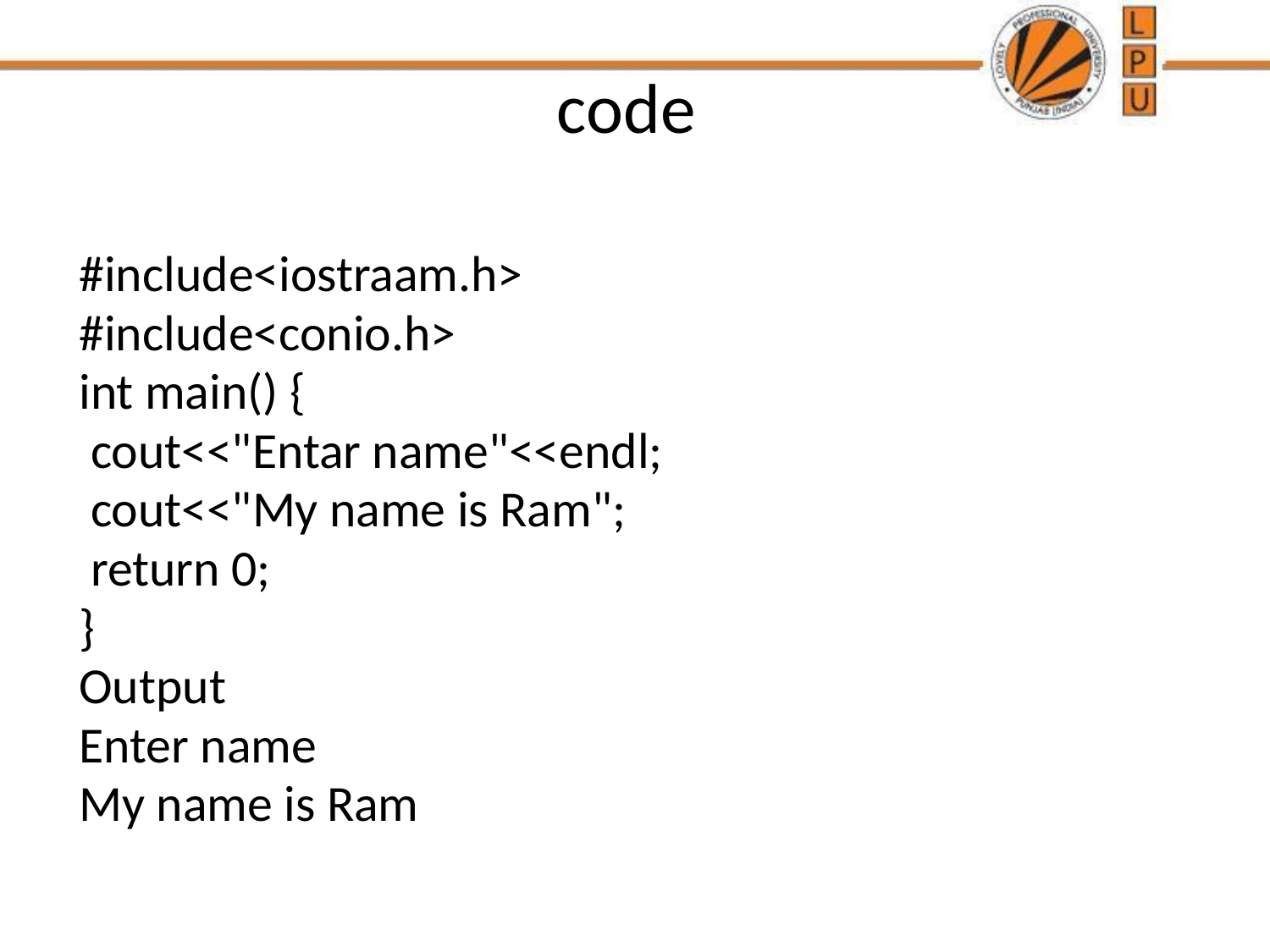

# code
#include<iostraam.h>
#include<conio.h>
int main() {
 cout<<"Entar name"<<endl;
 cout<<"My name is Ram";
 return 0;
}
Output
Enter name
My name is Ram